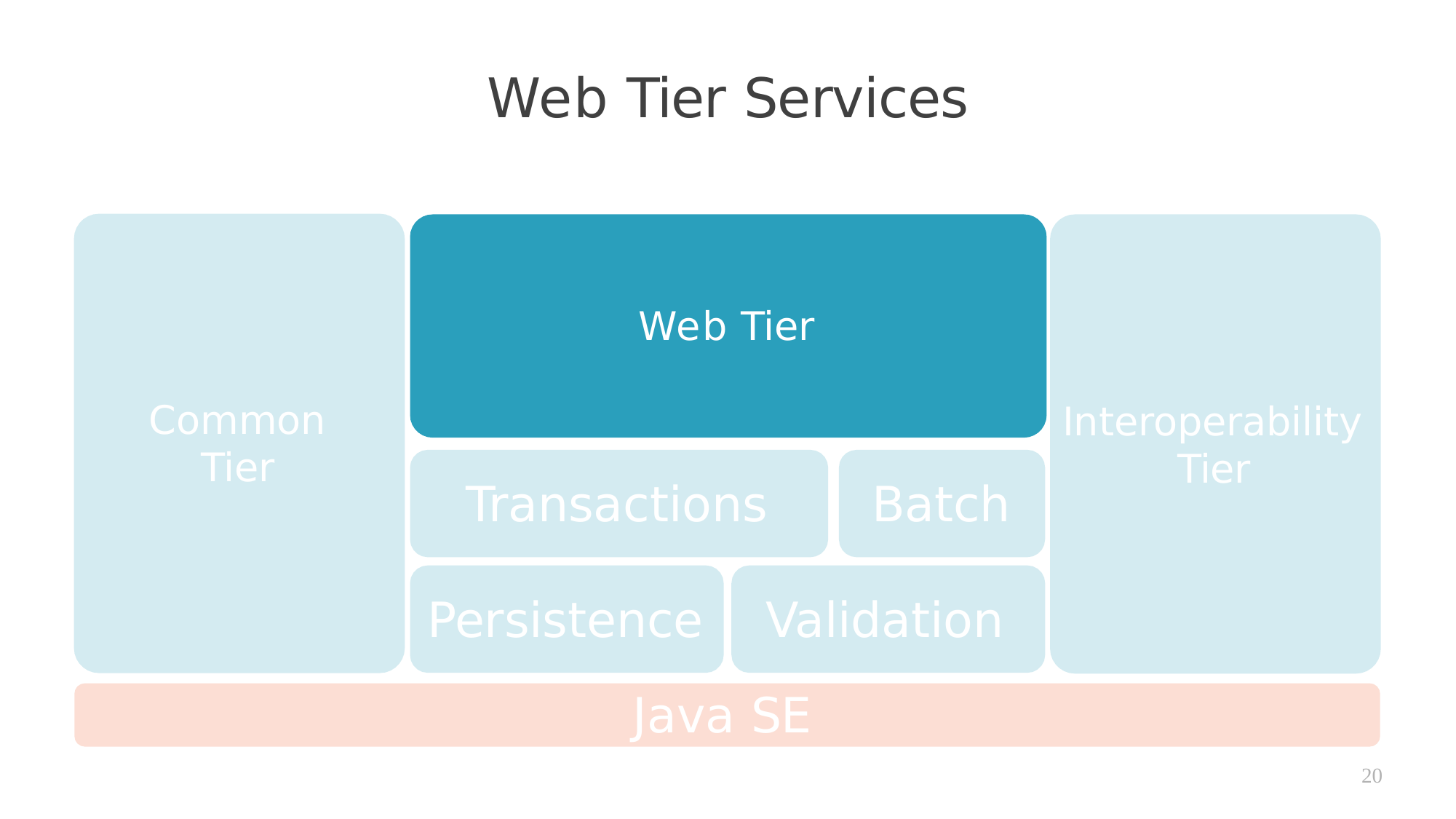

# Web Tier Services

Web Tier
Common Tier
Interoperability Tier

Transactions
Batch

Persistence
Validation
Java SE

20